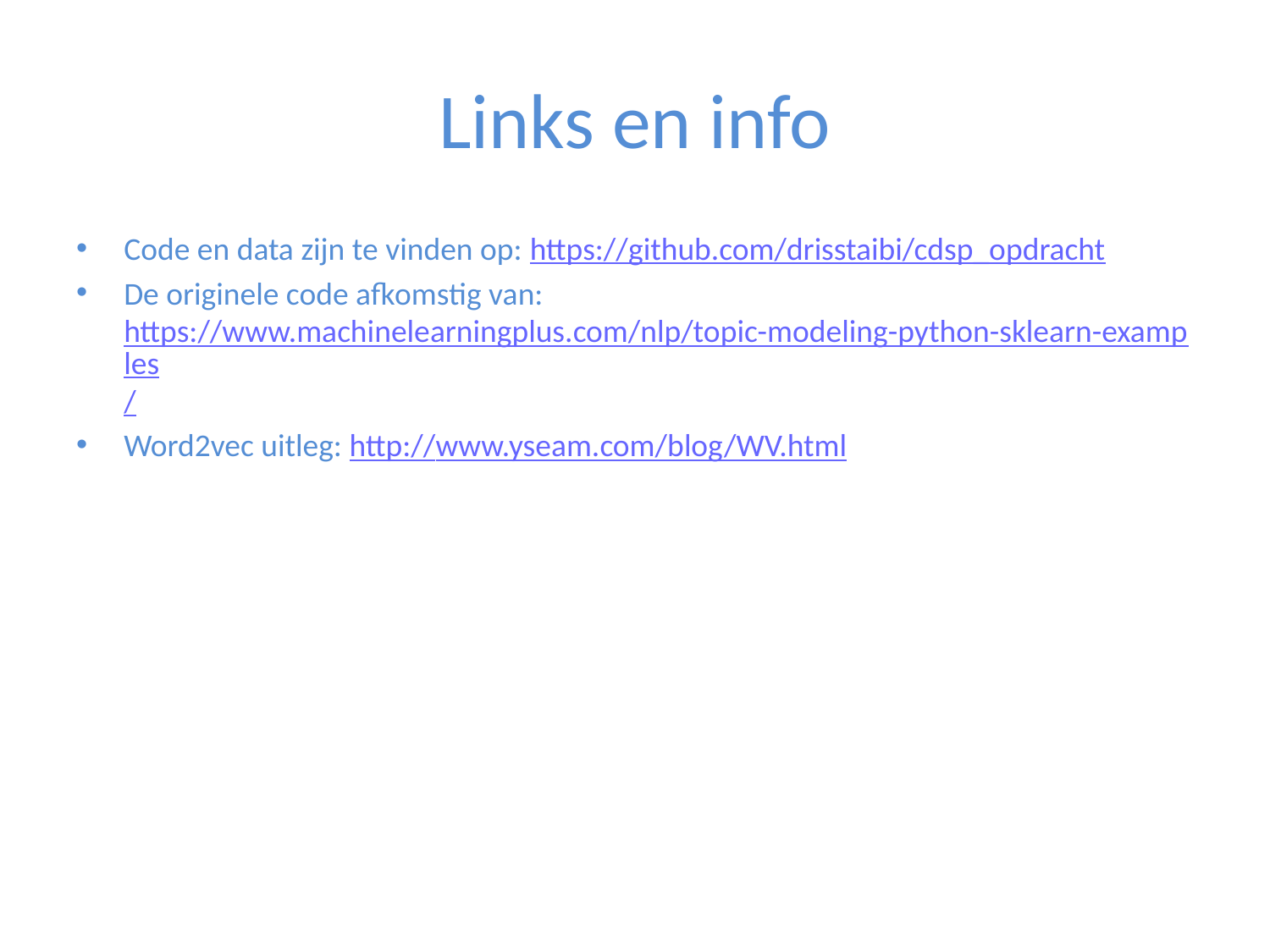

# Links en info
Code en data zijn te vinden op: https://github.com/drisstaibi/cdsp_opdracht
De originele code afkomstig van: https://www.machinelearningplus.com/nlp/topic-modeling-python-sklearn-examples/
Word2vec uitleg: http://www.yseam.com/blog/WV.html